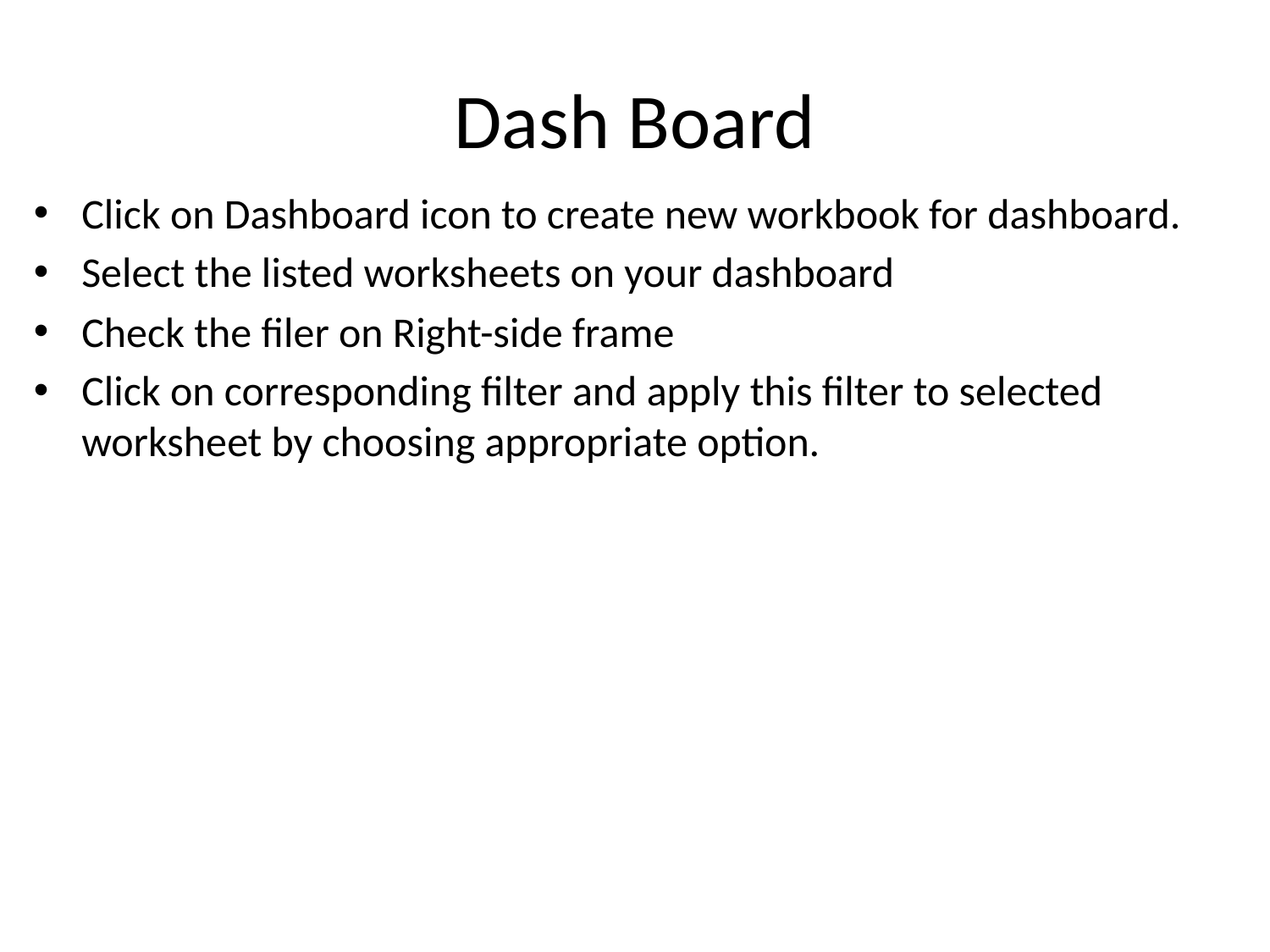

# Dash Board
Click on Dashboard icon to create new workbook for dashboard.
Select the listed worksheets on your dashboard
Check the filer on Right-side frame
Click on corresponding filter and apply this filter to selected worksheet by choosing appropriate option.